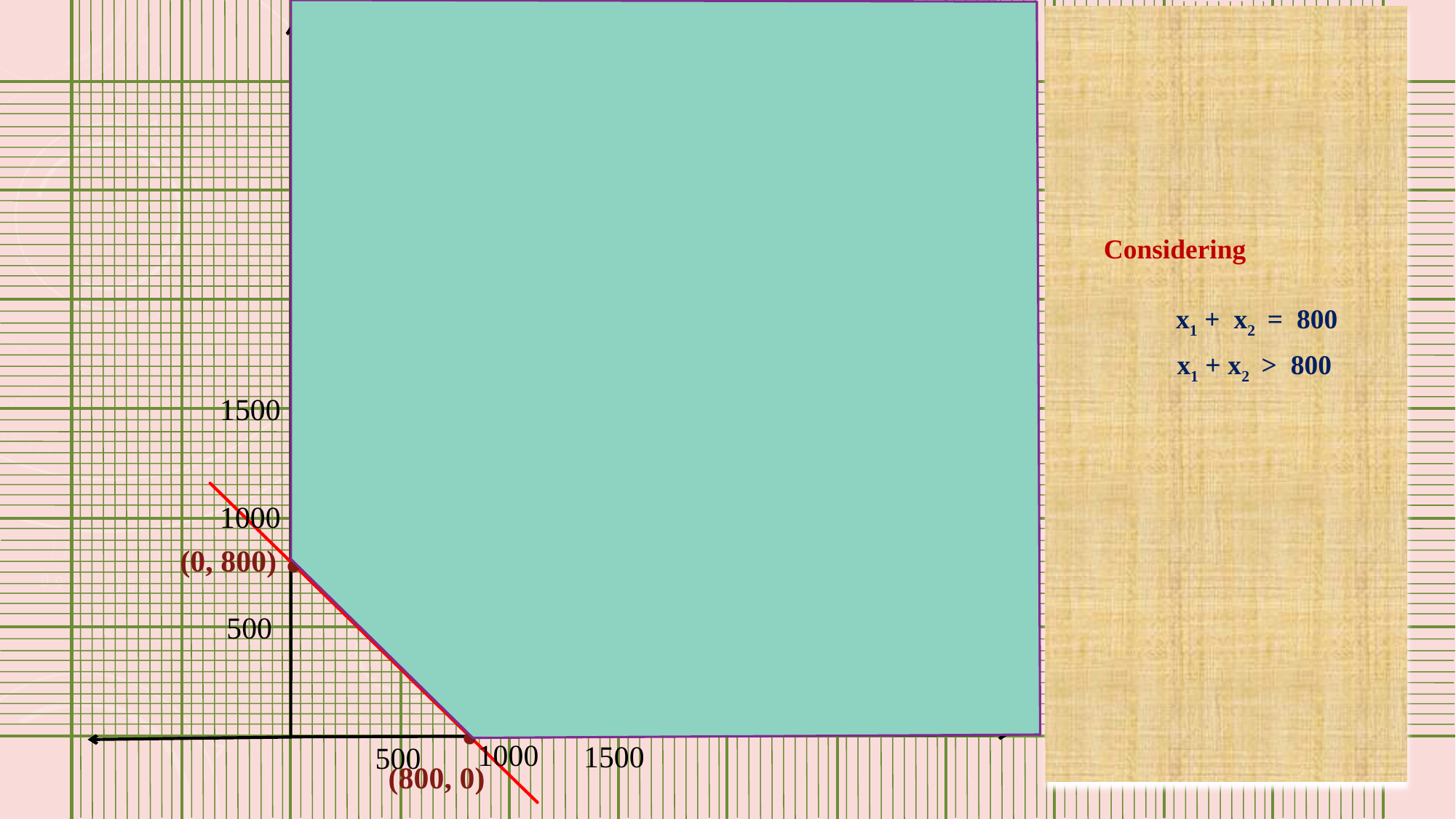

Considering
 x1 +  x2   =  800
 x1 + x2   >  800
1500
1000
(0, 800) .
500
    .
(800, 0)
1000
1500
500